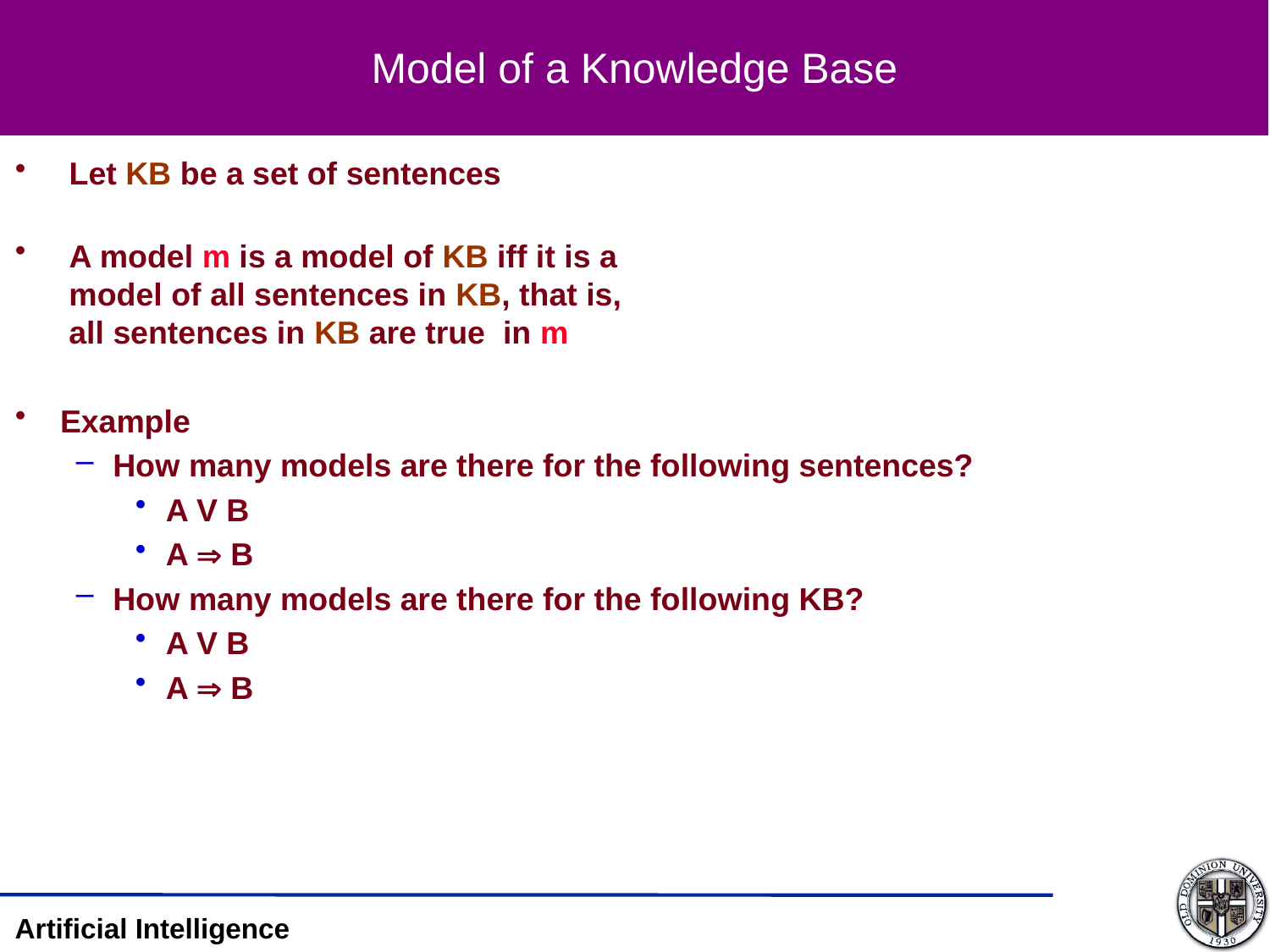

# Model of a Knowledge Base
 Let KB be a set of sentences
 A model m is a model of KB iff it is a
 model of all sentences in KB, that is,
 all sentences in KB are true  in m

Example
How many models are there for the following sentences?
A V B
A ⇒ B
How many models are there for the following KB?
A V B
A ⇒ B